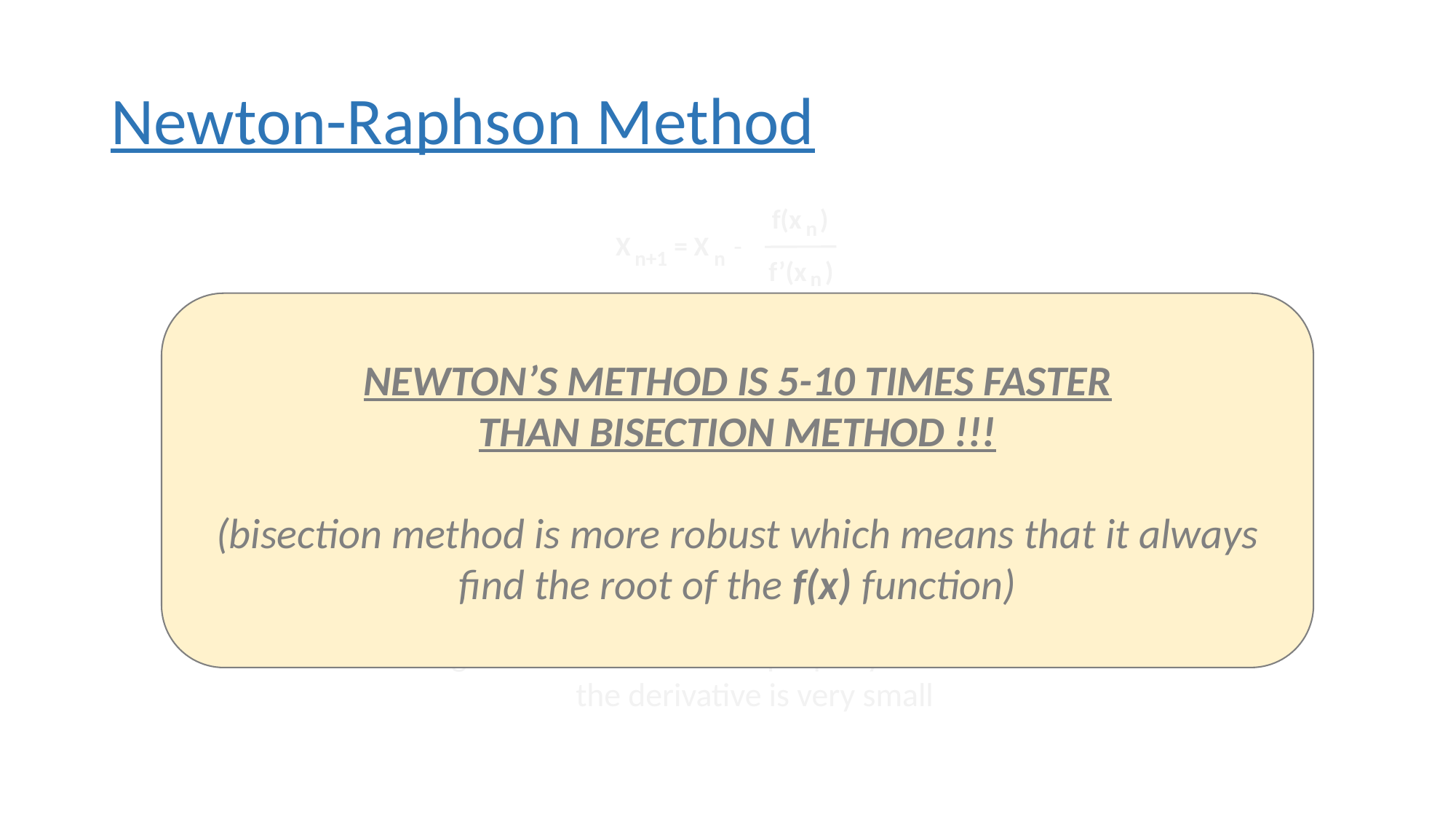

# Newton-Raphson Method
f(x   )
n
X       = X    -
n+1
n
f’(x   )
n
NEWTON’S METHOD IS 5-10 TIMES FASTER
THAN BISECTION METHOD !!!

(bisection method is more robust which means that it always find the root of the f(x) function)
we have to use the derivative of the f(x) function and
this is the main disadvantage of this method

this procedure is repeated until the change between the new value
and the preceding one is small enough

the algorithm does not work properly near zero because
the derivative is very small

X       - X    <  ε
n+1
n